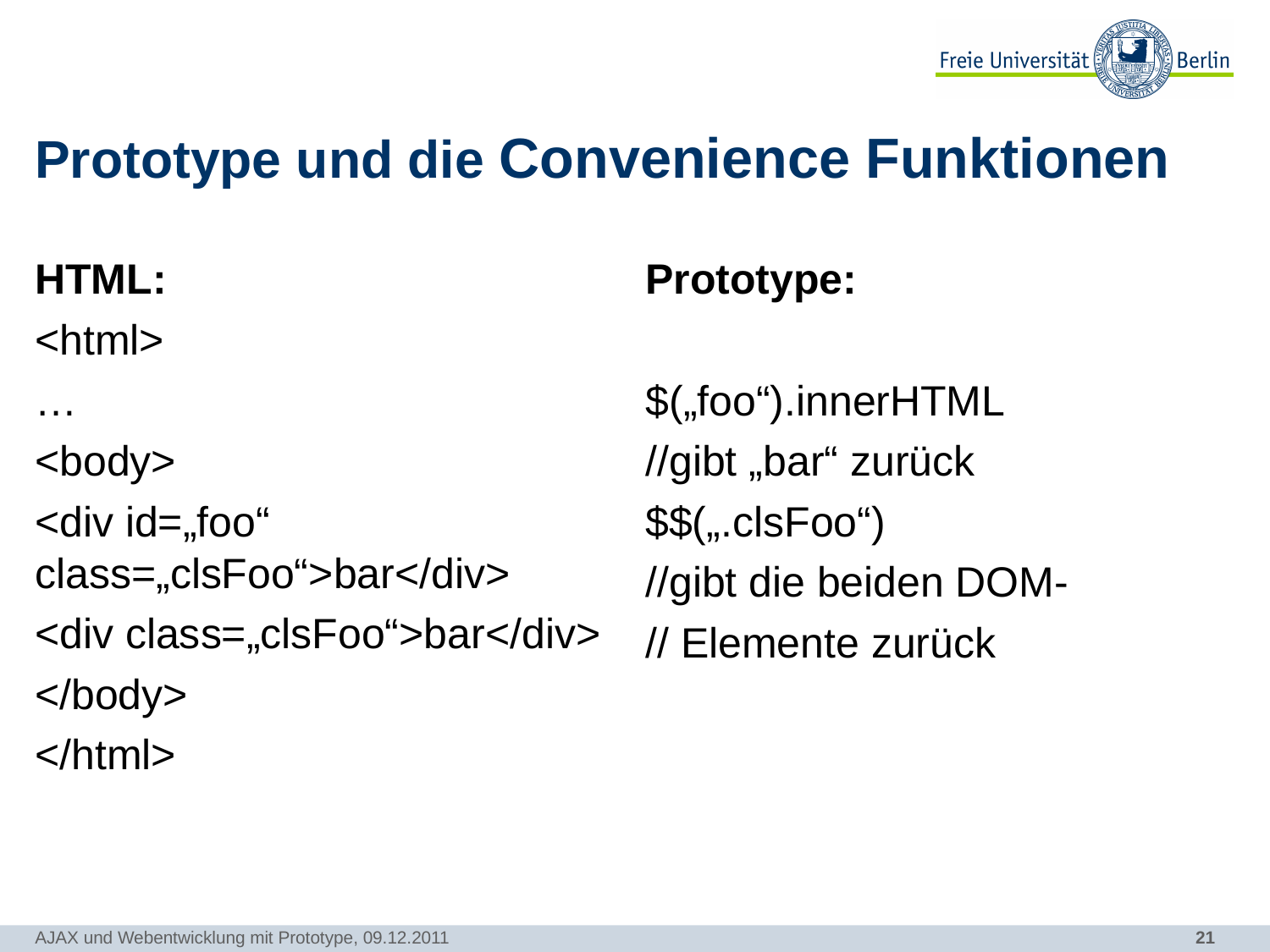

# Prototype und die Convenience Funktionen
HTML:
<html>
…
<body>
<div id=„foo“ class=„clsFoo“>bar</div>
<div class=„clsFoo“>bar</div>
</body>
</html>
Prototype:

$(„foo“).innerHTML
//gibt „bar“ zurück
$$(„.clsFoo“)
//gibt die beiden DOM-
// Elemente zurück

AJAX und Webentwicklung mit Prototype, 09.12.2011